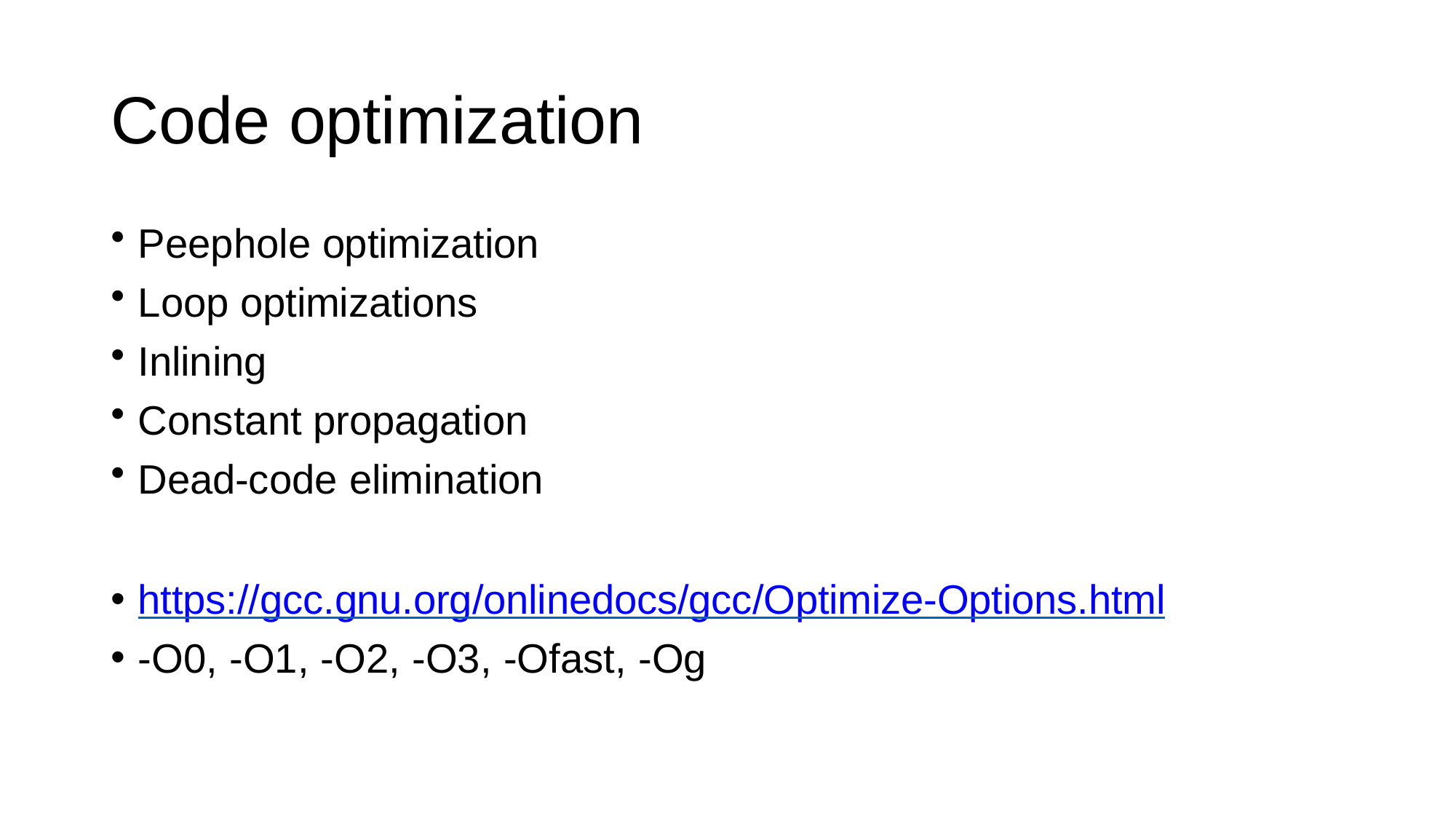

# Code optimization
Peephole optimization
Loop optimizations
Inlining
Constant propagation
Dead-code elimination

https://gcc.gnu.org/onlinedocs/gcc/Optimize-Options.html
-O0, -O1, -O2, -O3, -Ofast, -Og